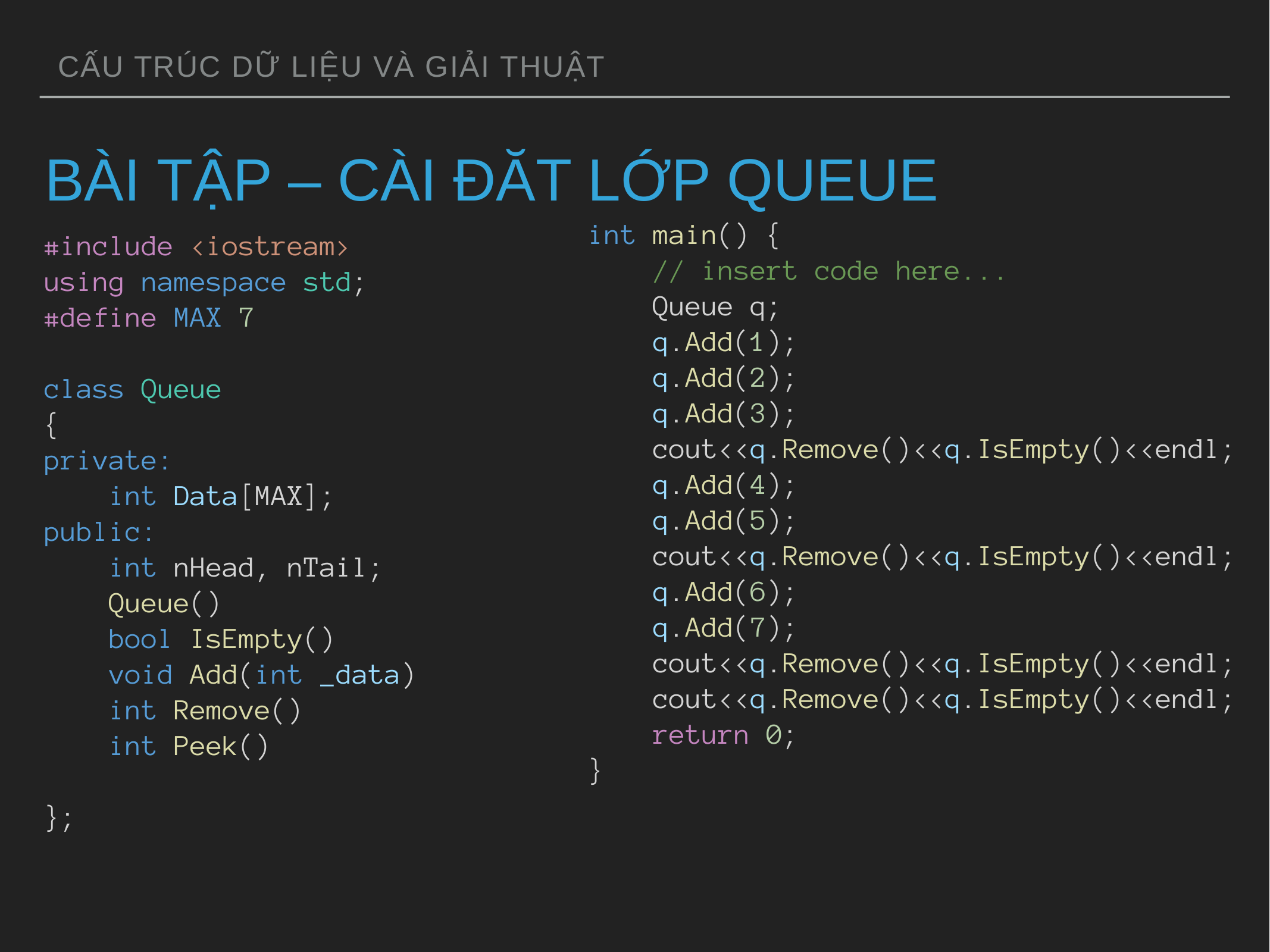

CẤU TRÚC DỮ LIỆU VÀ GIẢI THUẬT
# BÀI TẬP – CÀI ĐĂT LỚP QUEUE
int main() {
    // insert code here...
    Queue q;
    q.Add(1);
    q.Add(2);
    q.Add(3);
    cout<<q.Remove()<<q.IsEmpty()<<endl;
    q.Add(4);
    q.Add(5);
    cout<<q.Remove()<<q.IsEmpty()<<endl;
    q.Add(6);
    q.Add(7);
    cout<<q.Remove()<<q.IsEmpty()<<endl;
    cout<<q.Remove()<<q.IsEmpty()<<endl;
    return 0;
}
#include <iostream>
using namespace std;
#define MAX 7
class Queue
{
private:
    int Data[MAX];
public:
    int nHead, nTail;
    Queue()
    bool IsEmpty()
    void Add(int _data)
    int Remove()
    int Peek()

};